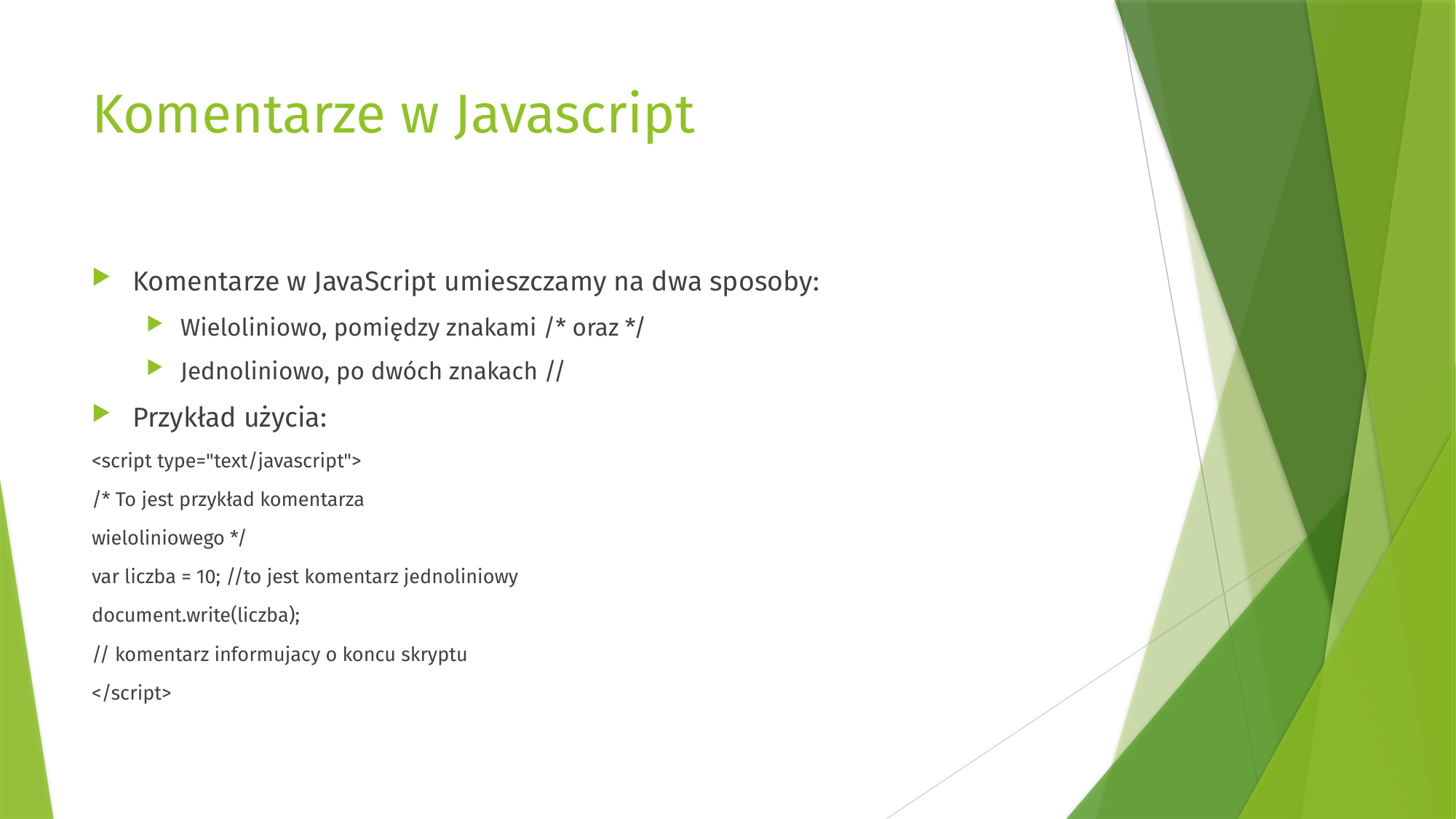

# Komentarze w Javascript
Komentarze w JavaScript umieszczamy na dwa sposoby:
Wieloliniowo, pomiędzy znakami /* oraz */
Jednoliniowo, po dwóch znakach //
Przykład użycia:
<script type="text/javascript">
/* To jest przykład komentarza
wieloliniowego */
var liczba = 10; //to jest komentarz jednoliniowy
document.write(liczba);
// komentarz informujacy o koncu skryptu
</script>